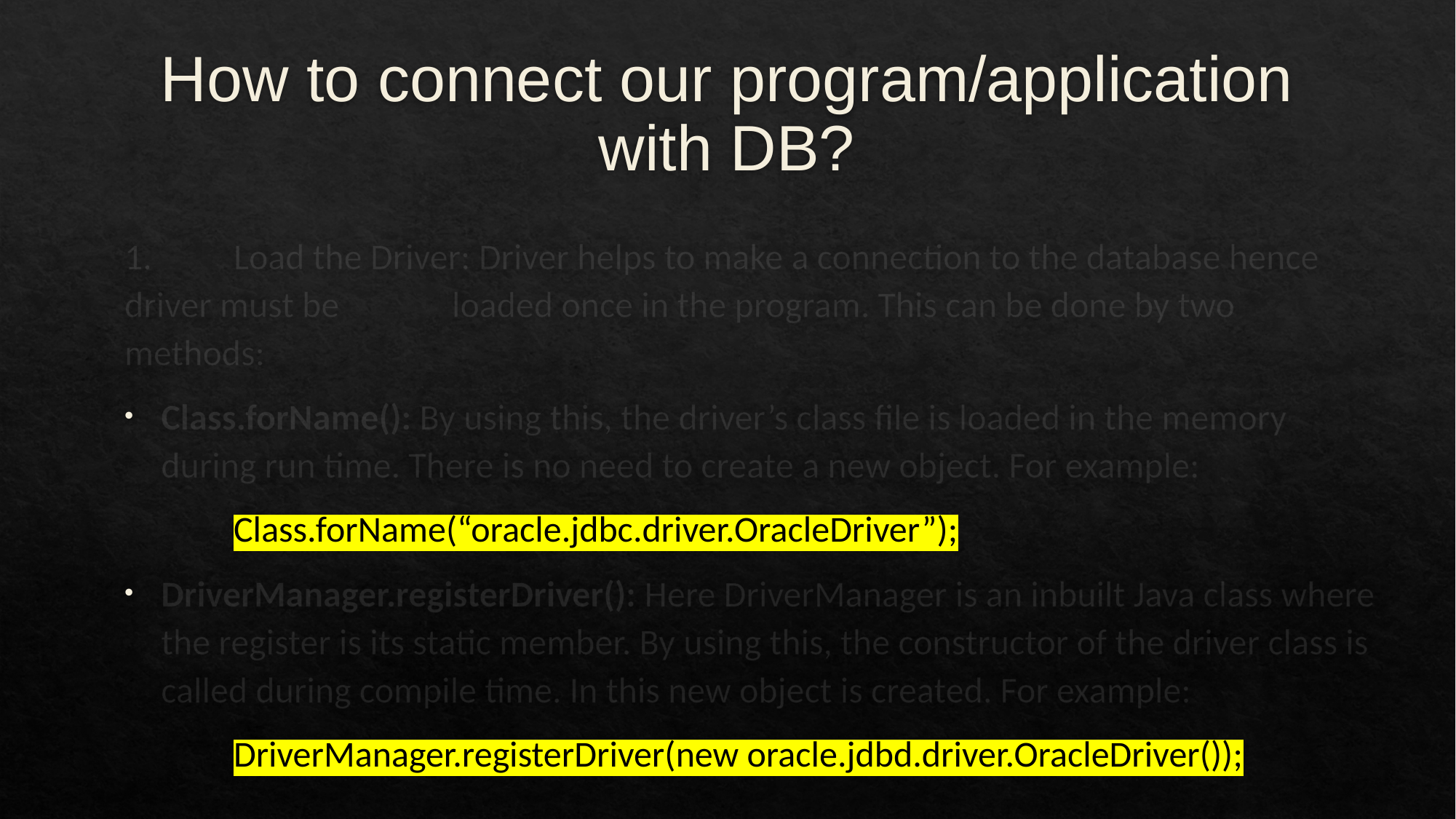

# How to connect our program/application with DB?
1. 	Load the Driver: Driver helps to make a connection to the database hence driver must be 	loaded once in the program. This can be done by two methods:
Class.forName(): By using this, the driver’s class file is loaded in the memory during run time. There is no need to create a new object. For example:
	Class.forName(“oracle.jdbc.driver.OracleDriver”);
DriverManager.registerDriver(): Here DriverManager is an inbuilt Java class where the register is its static member. By using this, the constructor of the driver class is called during compile time. In this new object is created. For example:
	DriverManager.registerDriver(new oracle.jdbd.driver.OracleDriver());